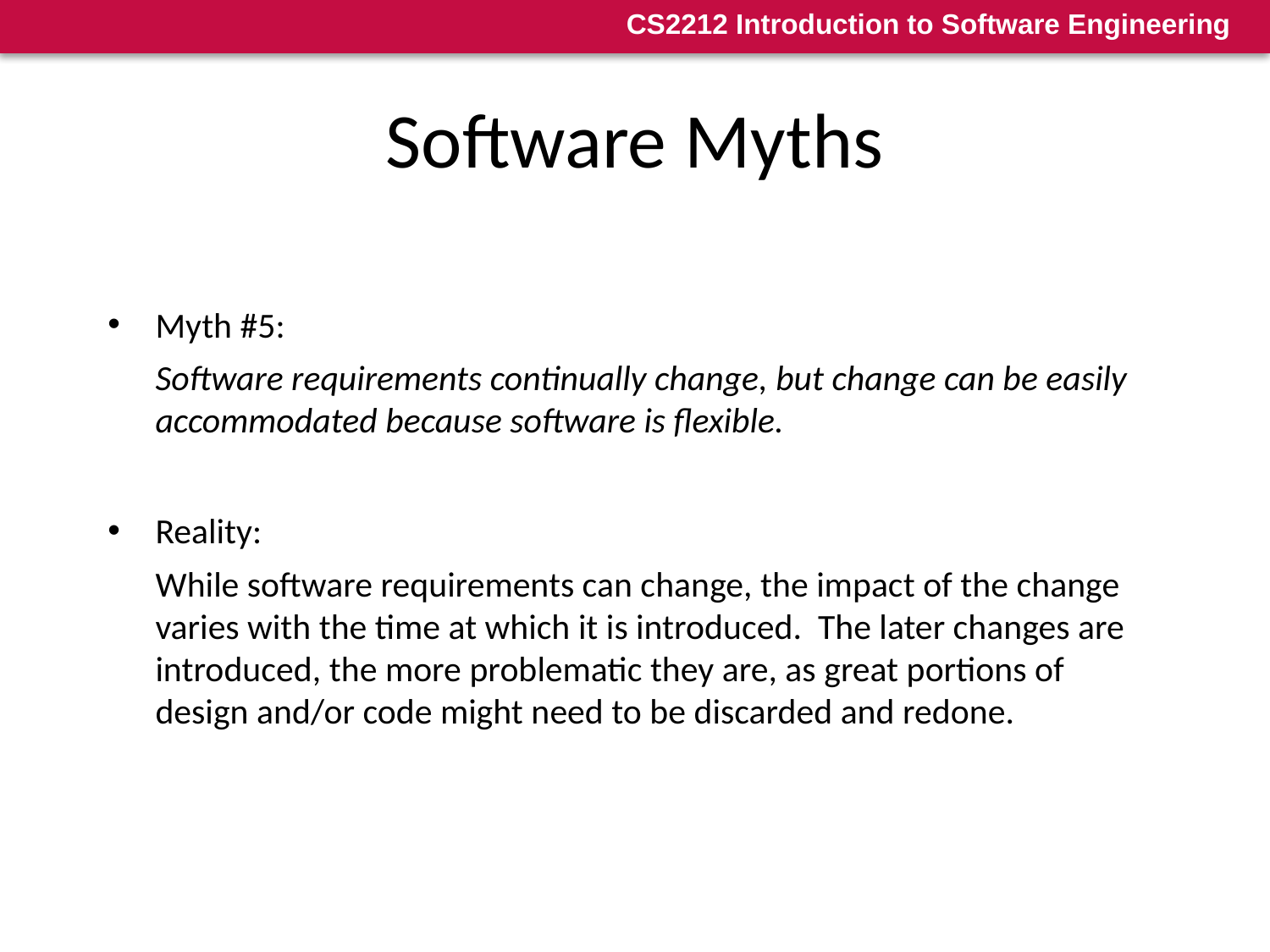

13
# Software Myths
Myth #5:
Software requirements continually change, but change can be easily accommodated because software is flexible.

Reality:
While software requirements can change, the impact of the change varies with the time at which it is introduced.  The later changes are introduced, the more problematic they are, as great portions of design and/or code might need to be discarded and redone.